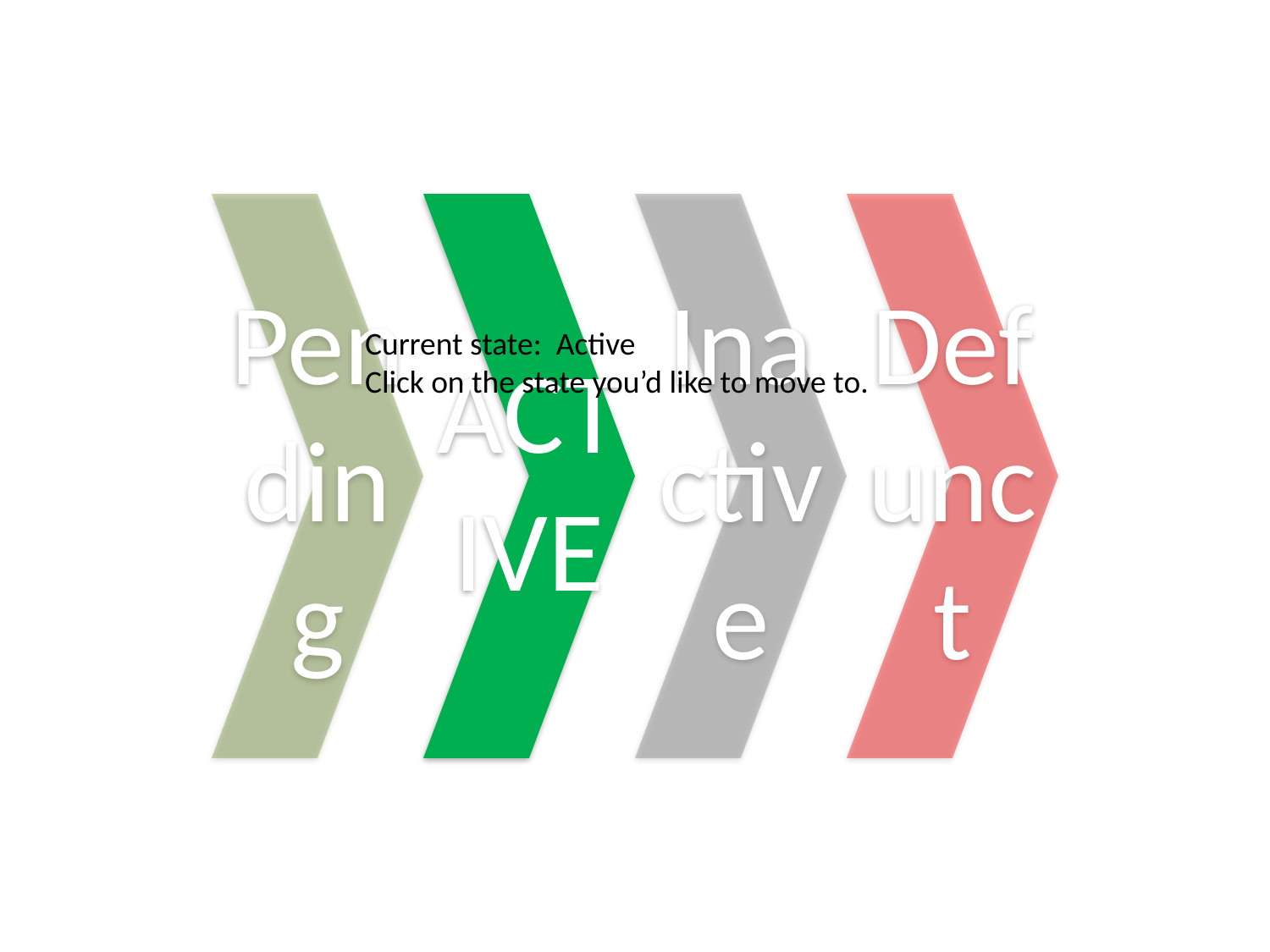

ACTIVE
Current state:  Active
Click on the state you’d like to move to.